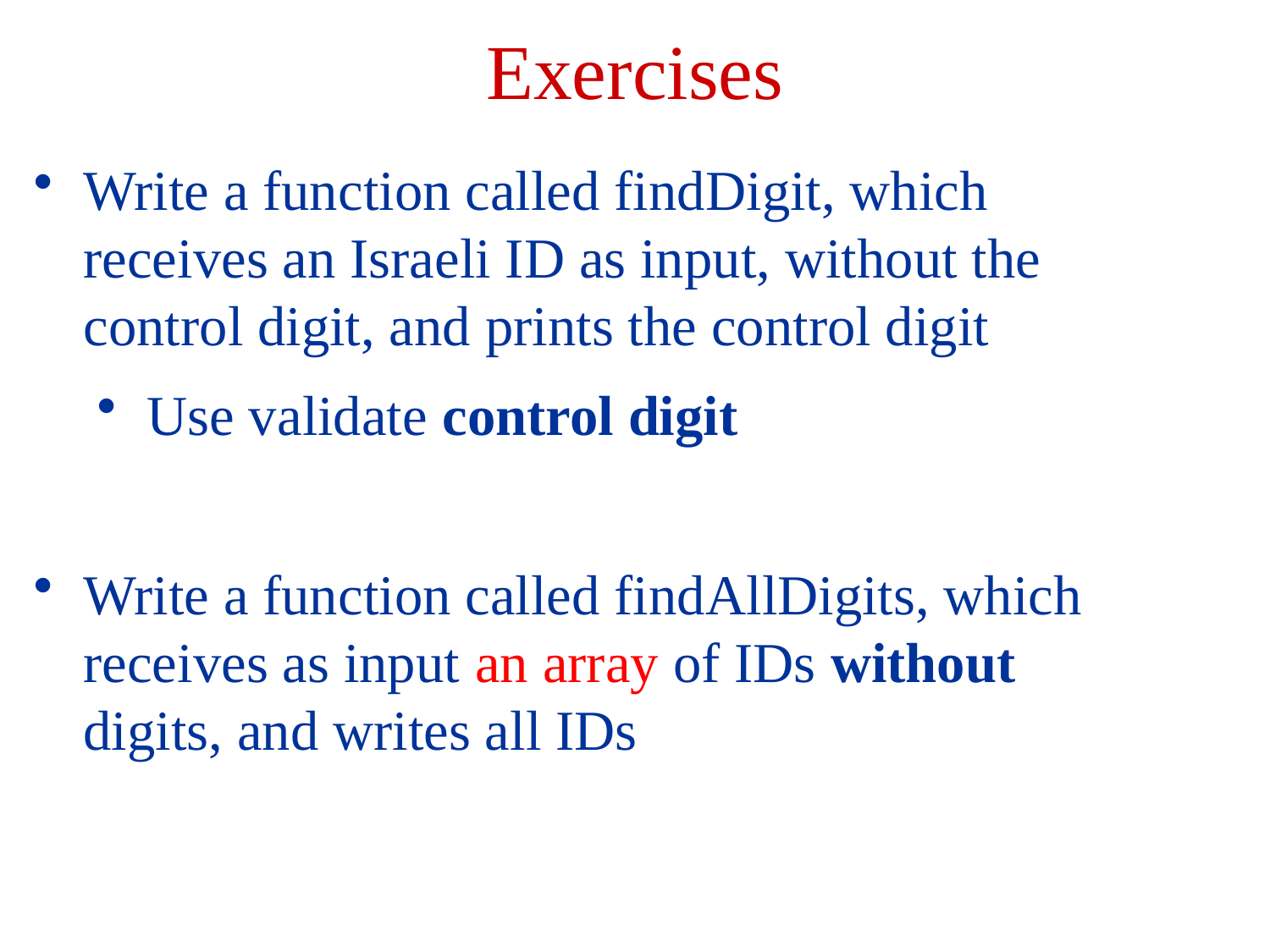

Exercises
Write a function called findDigit, which receives an Israeli ID as input, without the control digit, and prints the control digit
Use validate control digit

Write a function called findAllDigits, which receives as input an array of IDs without digits, and writes all IDs